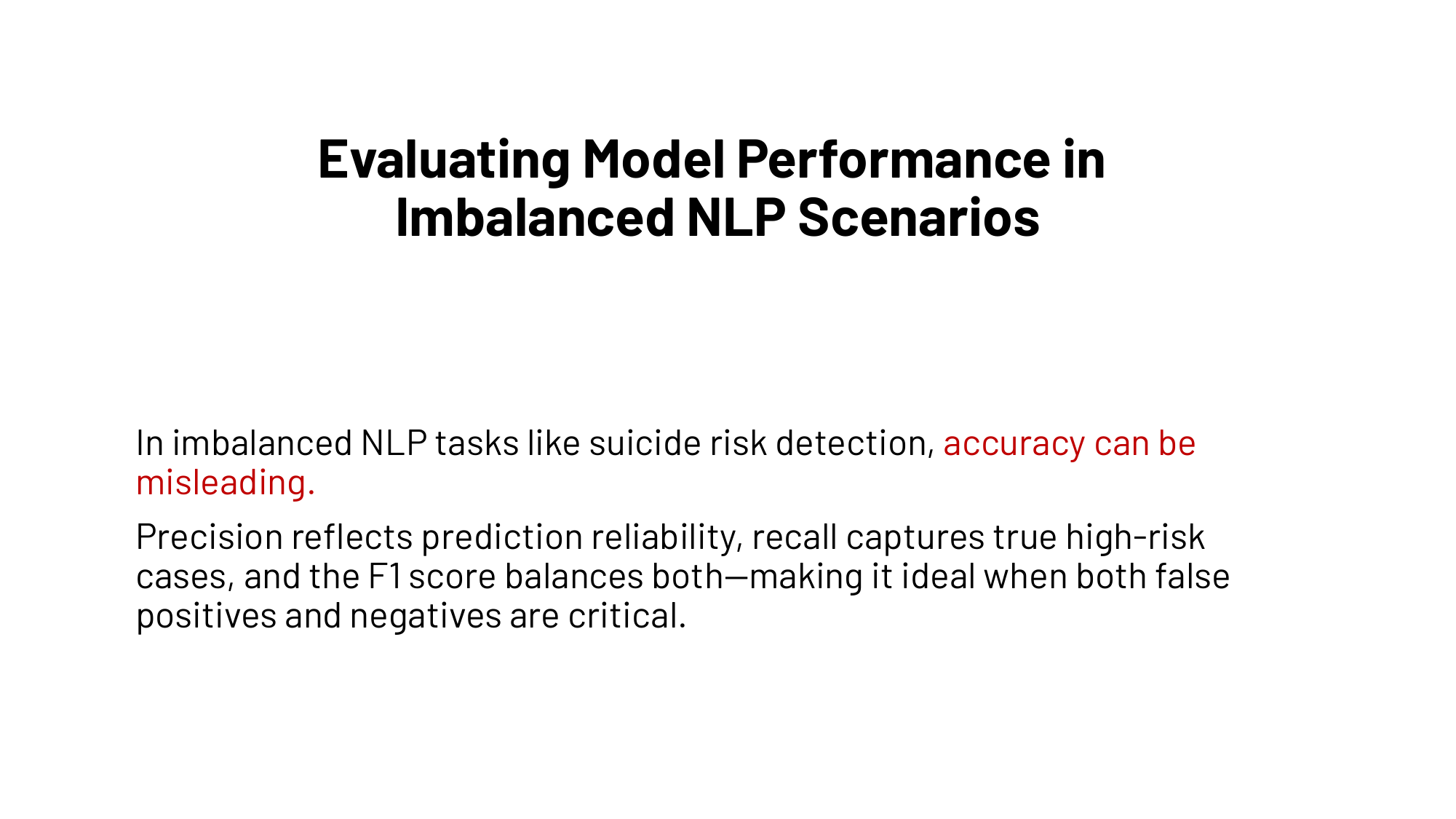

# Evaluating Model Performance in Imbalanced NLP Scenarios
In imbalanced NLP tasks like suicide risk detection, accuracy can be misleading.
Precision reflects prediction reliability, recall captures true high-risk cases, and the F1 score balances both—making it ideal when both false positives and negatives are critical.